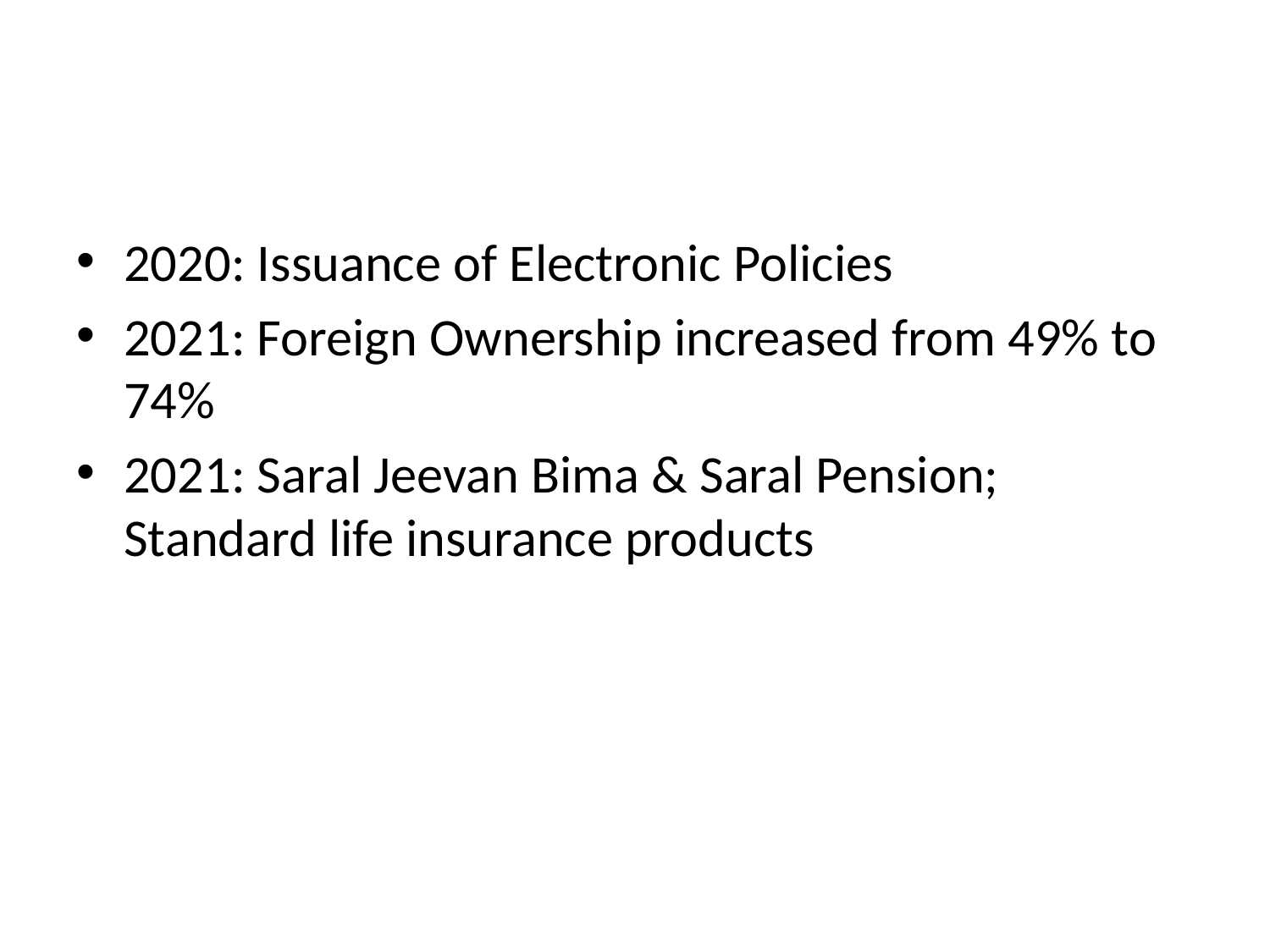

#
2020: Issuance of Electronic Policies
2021: Foreign Ownership increased from 49% to 74%
2021: Saral Jeevan Bima & Saral Pension; Standard life insurance products